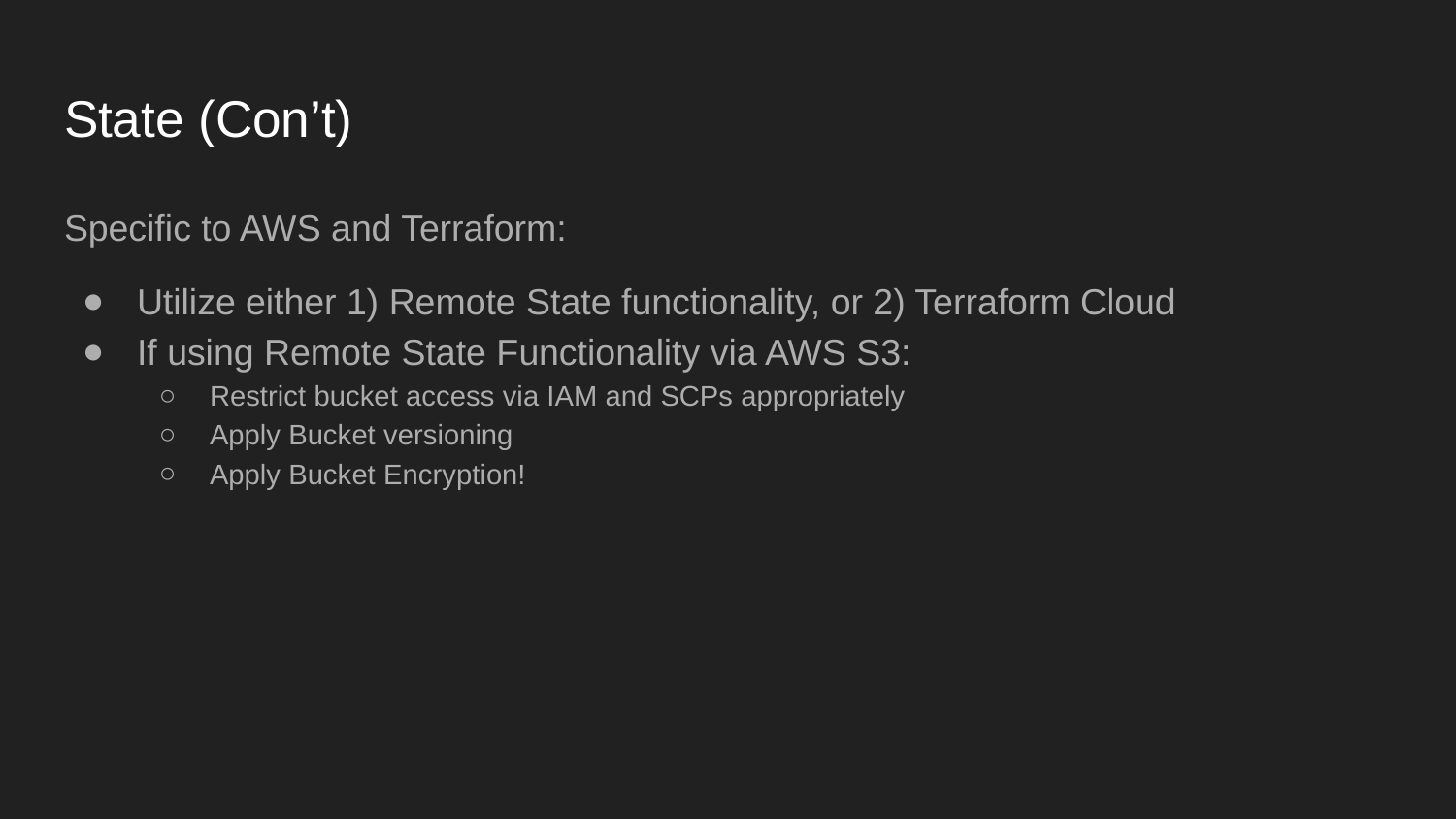

# State (Con’t)
Specific to AWS and Terraform:
Utilize either 1) Remote State functionality, or 2) Terraform Cloud
If using Remote State Functionality via AWS S3:
Restrict bucket access via IAM and SCPs appropriately
Apply Bucket versioning
Apply Bucket Encryption!